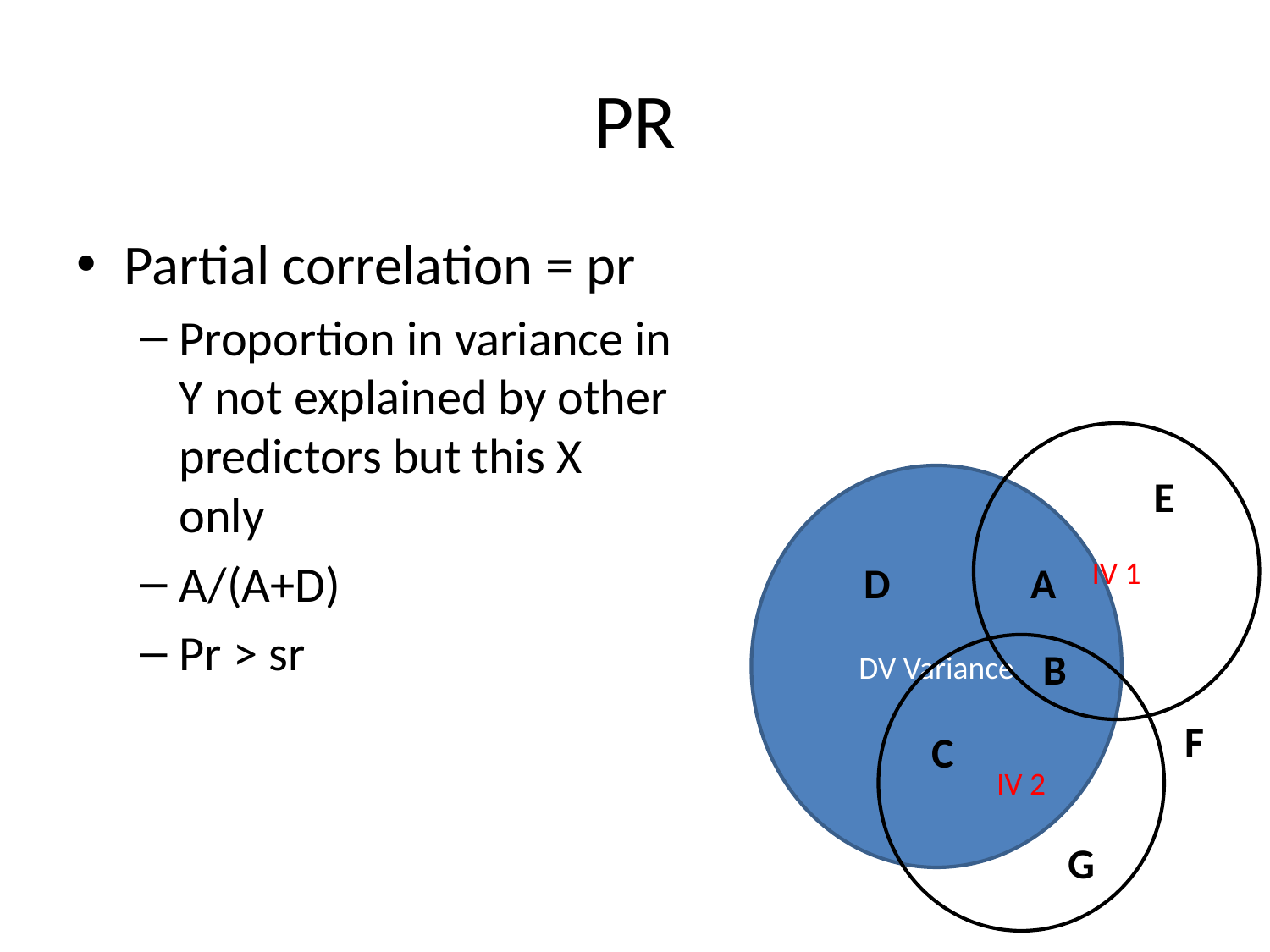

# PR
Partial correlation = pr
Proportion in variance in Y not explained by other predictors but this X only
A/(A+D)
Pr > sr

IV 1
E
DV Variance
D
A
IV 2
B
F
C
G